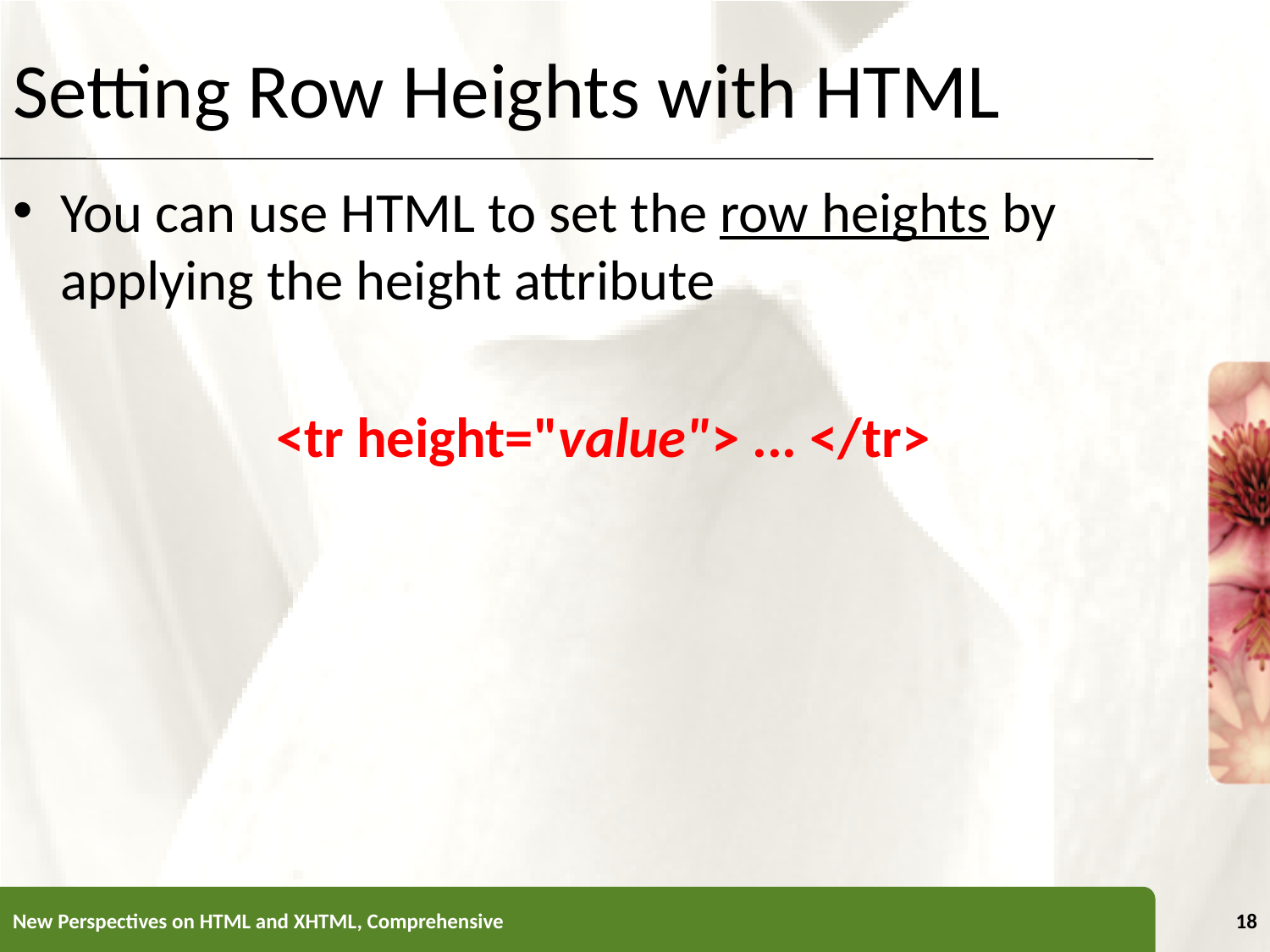

Setting Row Heights with HTML
You can use HTML to set the row heights by applying the height attribute

<tr height="value"> ... </tr>
New Perspectives on HTML and XHTML, Comprehensive
18